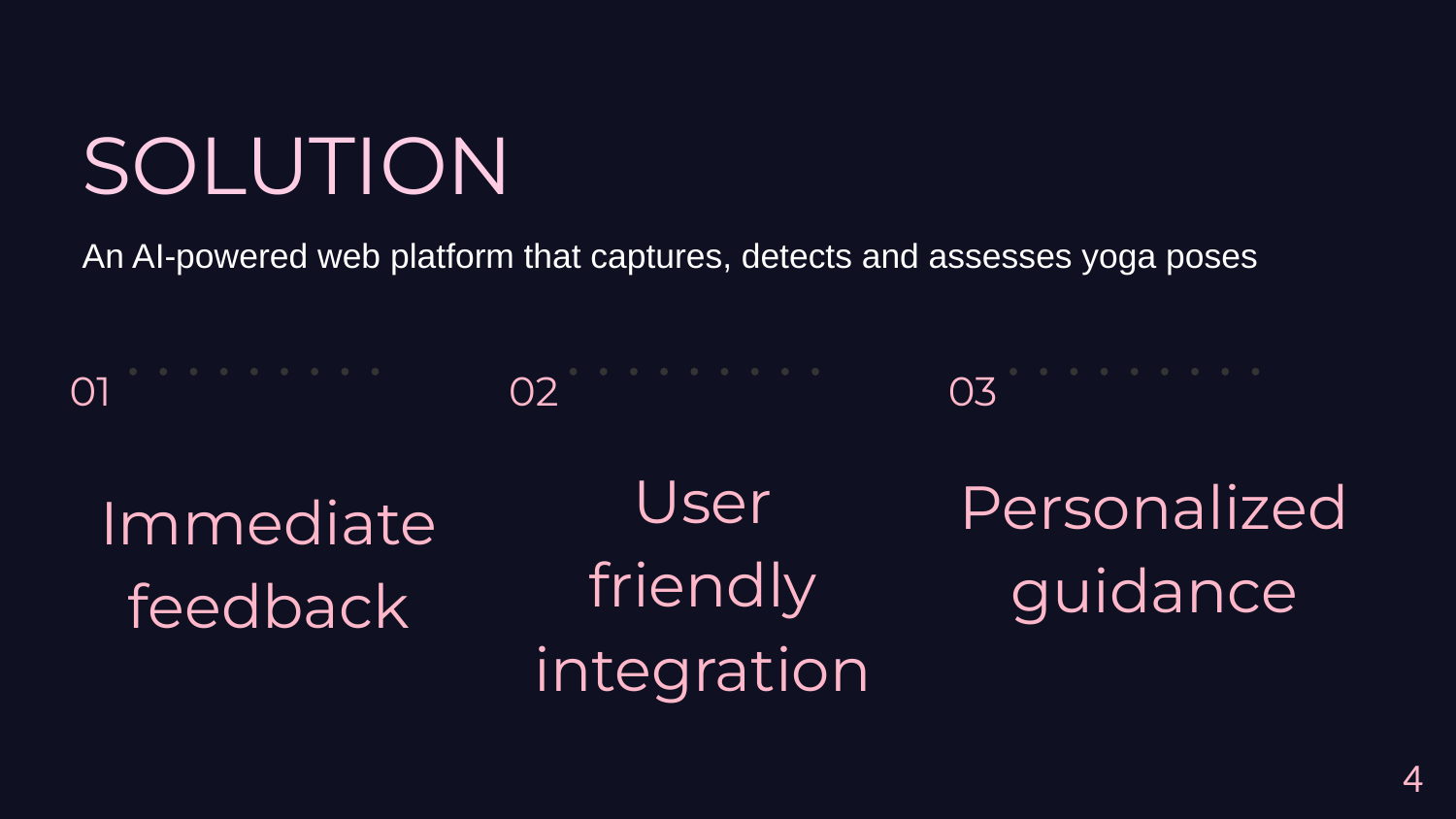

SOLUTION
An AI-powered web platform that captures, detects and assesses yoga poses
01
02
03
User friendly integration

Personalized guidance

Immediate feedback

4